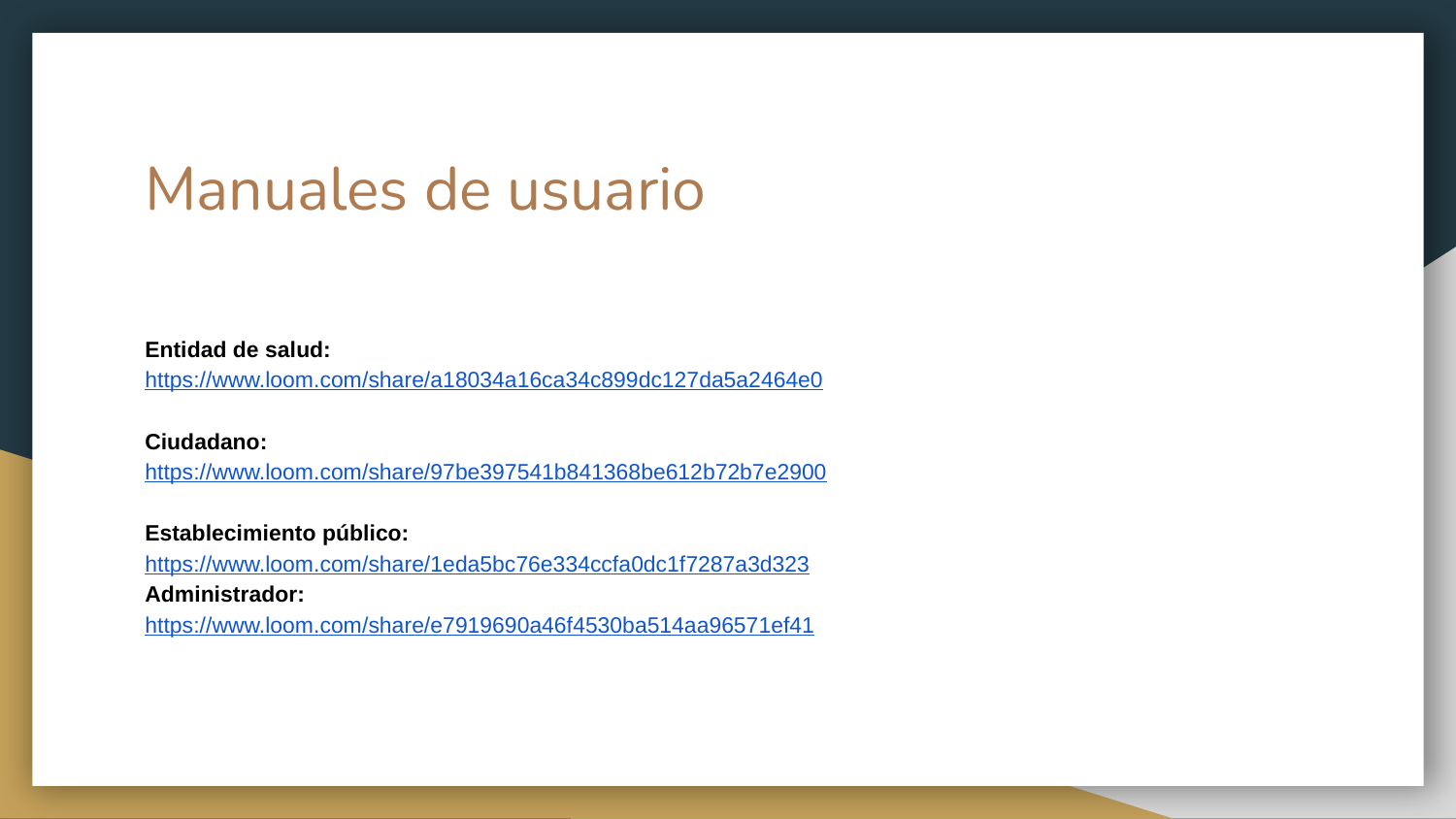

# Manuales de usuario

Entidad de salud:
https://www.loom.com/share/a18034a16ca34c899dc127da5a2464e0

Ciudadano:
https://www.loom.com/share/97be397541b841368be612b72b7e2900

Establecimiento público:
https://www.loom.com/share/1eda5bc76e334ccfa0dc1f7287a3d323
Administrador:
https://www.loom.com/share/e7919690a46f4530ba514aa96571ef41